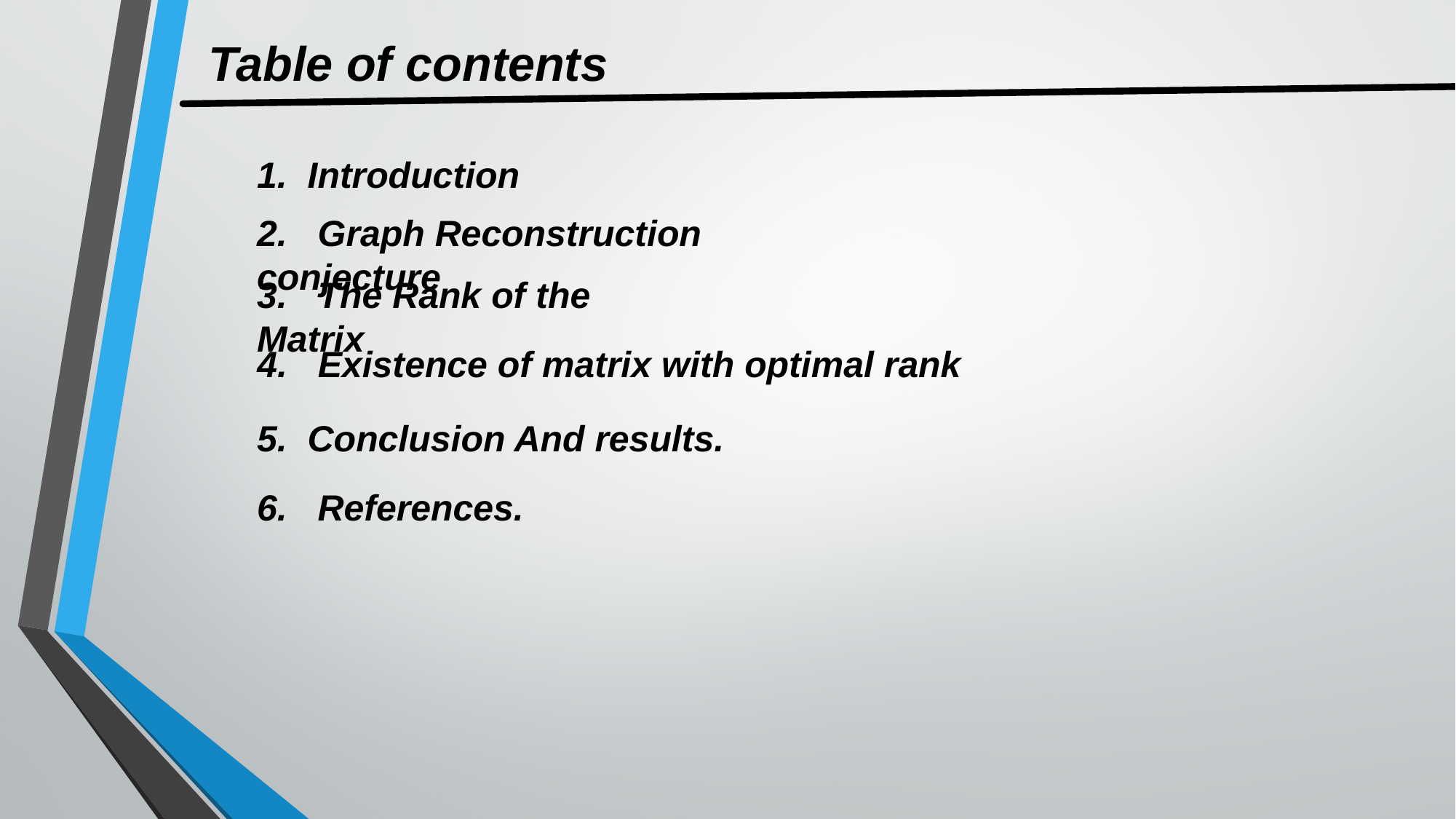

Table of contents
1.  Introduction
2.   Graph Reconstruction conjecture
3.   The Rank of the Matrix
4.   Existence of matrix with optimal rank
5.  Conclusion And results.
6.   References.